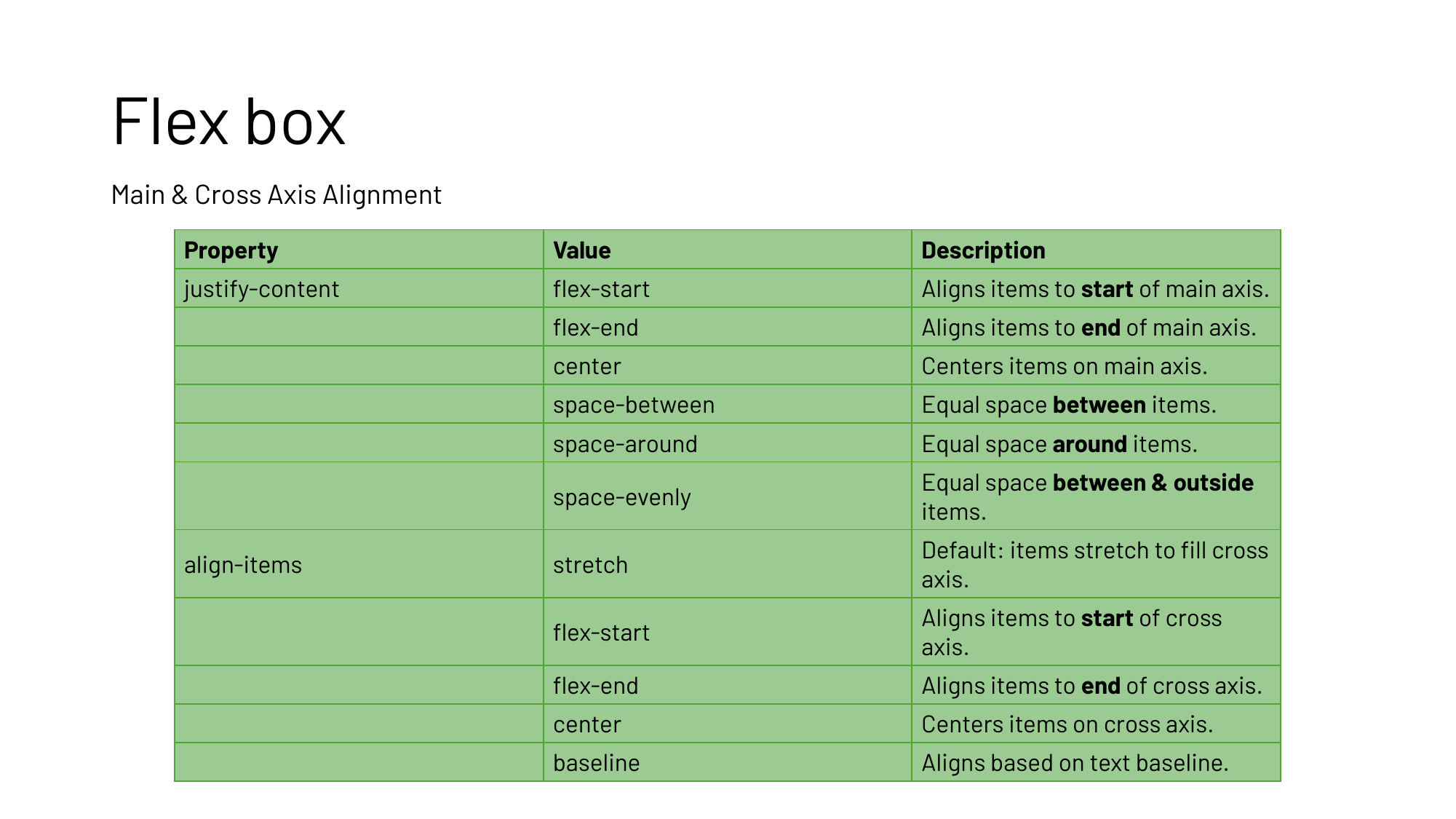

# Flex box
Main & Cross Axis Alignment
| Property | Value | Description |
| --- | --- | --- |
| justify-content | flex-start | Aligns items to start of main axis. |
|  | flex-end | Aligns items to end of main axis. |
|  | center | Centers items on main axis. |
|  | space-between | Equal space between items. |
|  | space-around | Equal space around items. |
|  | space-evenly | Equal space between & outside items. |
| align-items | stretch | Default: items stretch to fill cross axis. |
|  | flex-start | Aligns items to start of cross axis. |
|  | flex-end | Aligns items to end of cross axis. |
|  | center | Centers items on cross axis. |
|  | baseline | Aligns based on text baseline. |